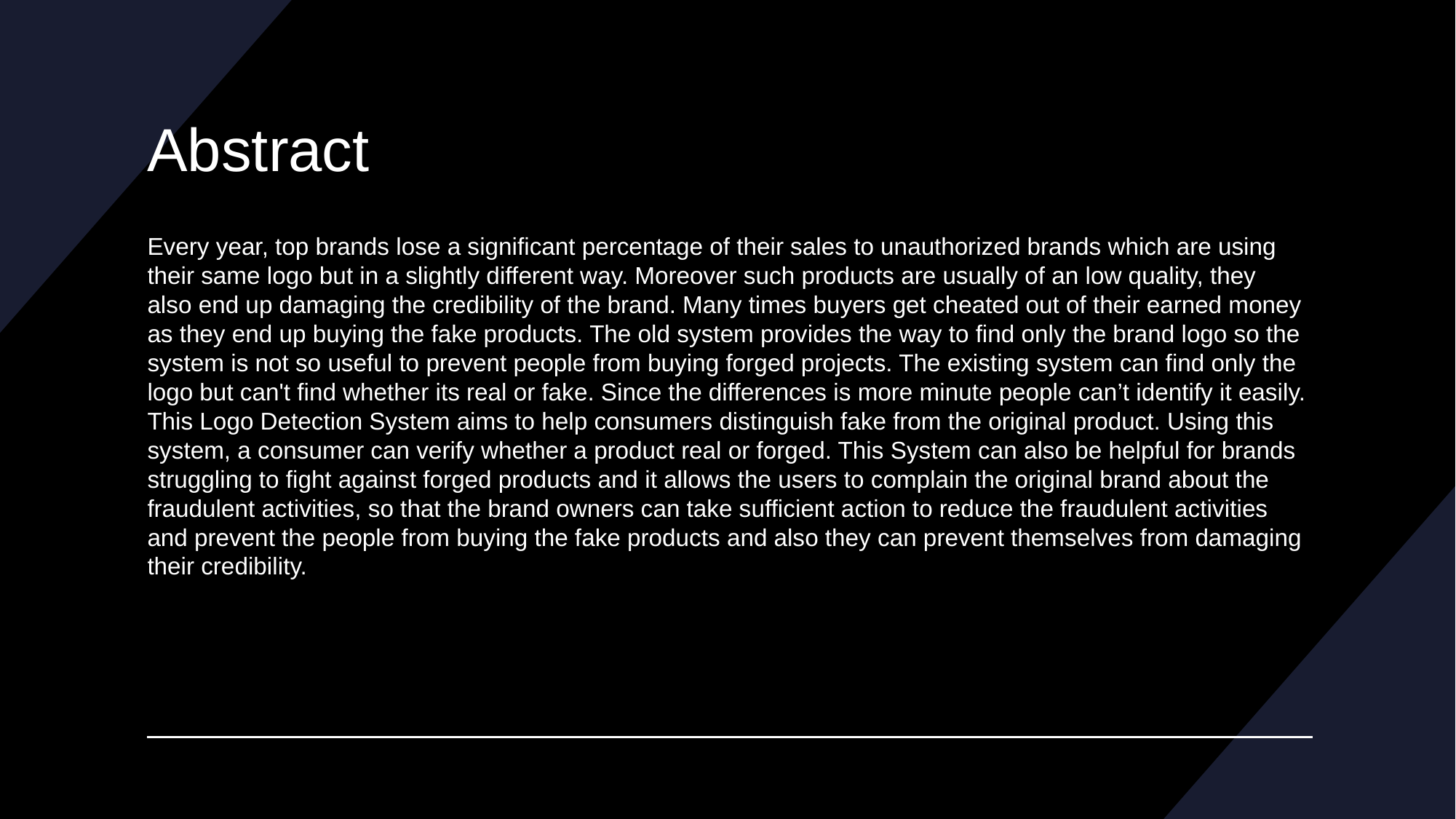

# Abstract

Every year, top brands lose a significant percentage of their sales to unauthorized brands which are using their same logo but in a slightly different way. Moreover such products are usually of an low quality, they also end up damaging the credibility of the brand. Many times buyers get cheated out of their earned money as they end up buying the fake products. The old system provides the way to find only the brand logo so the system is not so useful to prevent people from buying forged projects. The existing system can find only the logo but can't find whether its real or fake. Since the differences is more minute people can’t identify it easily. This Logo Detection System aims to help consumers distinguish fake from the original product. Using this system, a consumer can verify whether a product real or forged. This System can also be helpful for brands struggling to fight against forged products and it allows the users to complain the original brand about the fraudulent activities, so that the brand owners can take sufficient action to reduce the fraudulent activities and prevent the people from buying the fake products and also they can prevent themselves from damaging their credibility.